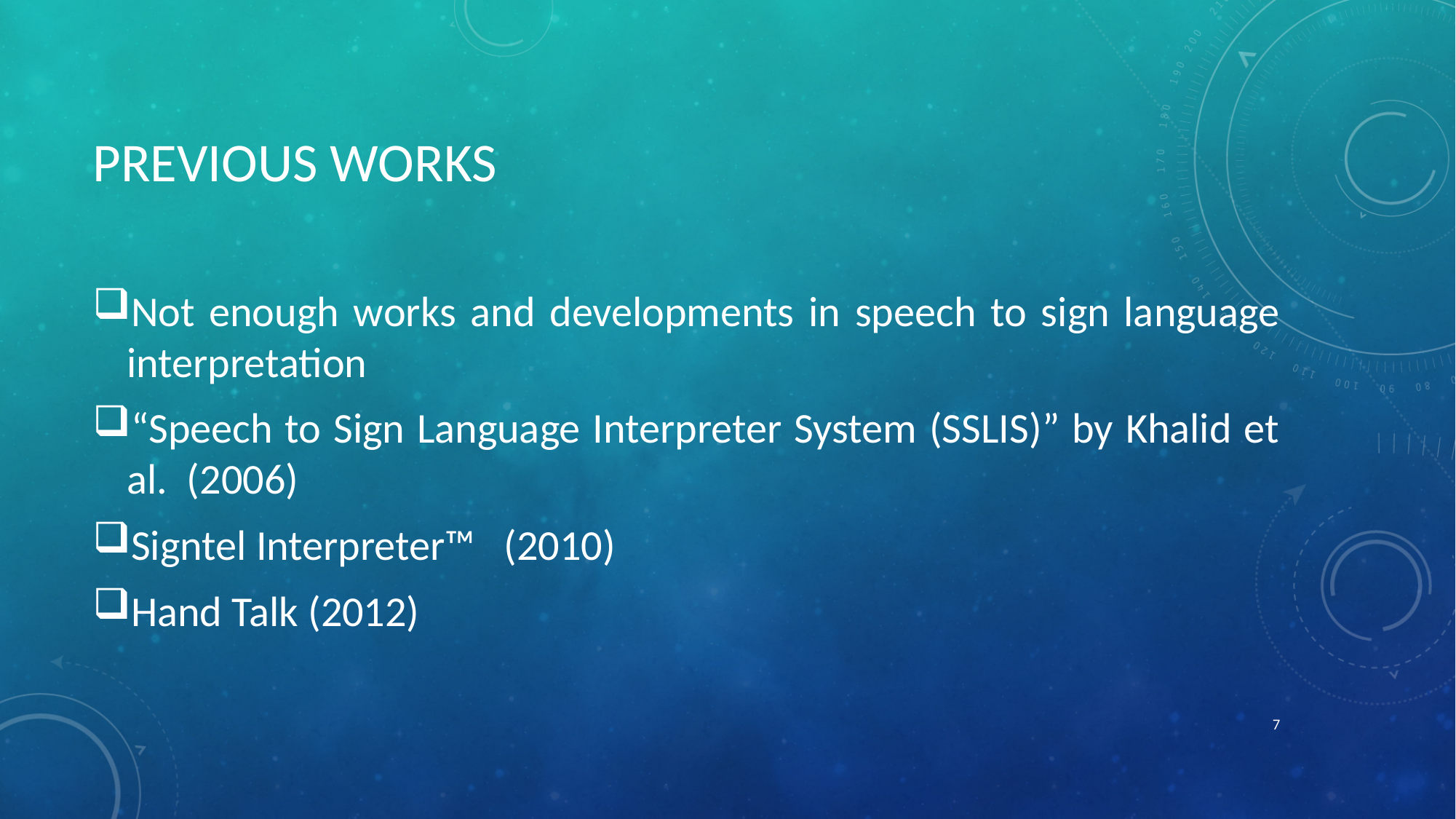

# Previous works
Not enough works and developments in speech to sign language interpretation
“Speech to Sign Language Interpreter System (SSLIS)” by Khalid et al.  (2006)
Signtel Interpreter™   (2010)
Hand Talk (2012)

7